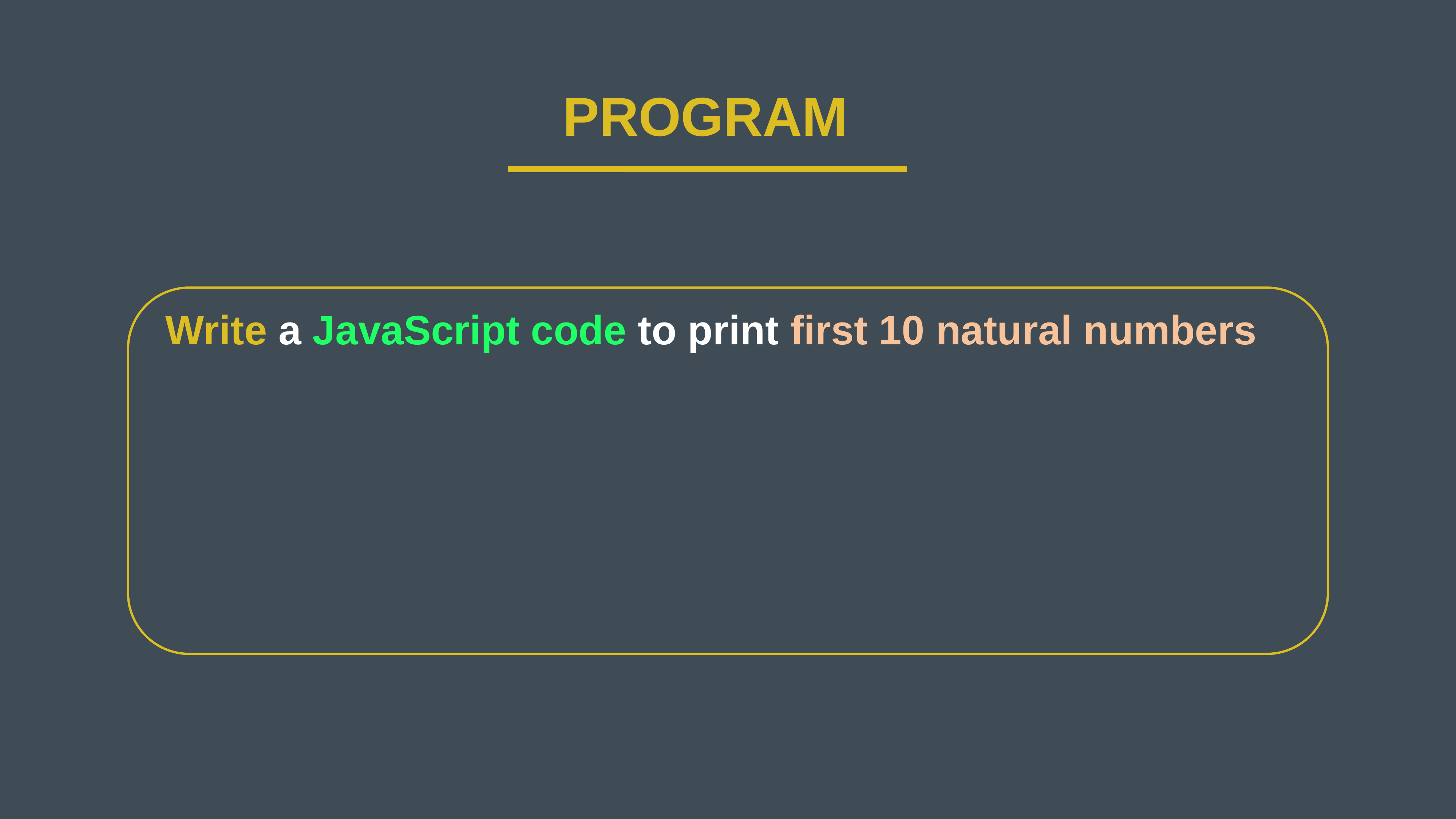

PROGRAM

Write a JavaScript code to print first 10 natural numbers